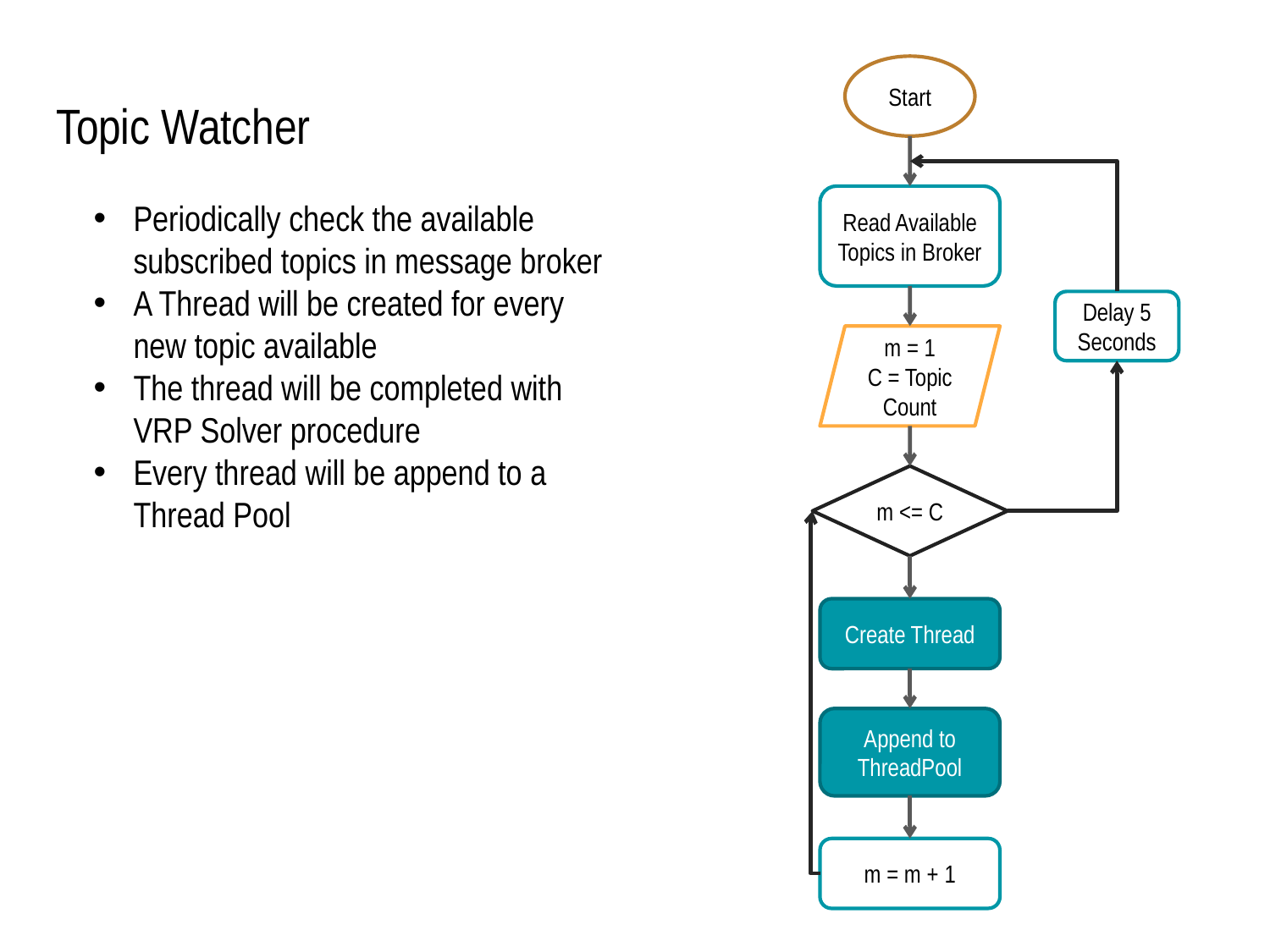

Start
# Topic Watcher
Read Available Topics in Broker
Periodically check the available subscribed topics in message broker
A Thread will be created for every new topic available
The thread will be completed with VRP Solver procedure
Every thread will be append to a Thread Pool
Delay 5 Seconds
m = 1
C = Topic Count
m <= C
Create Thread
Append to ThreadPool
m = m + 1